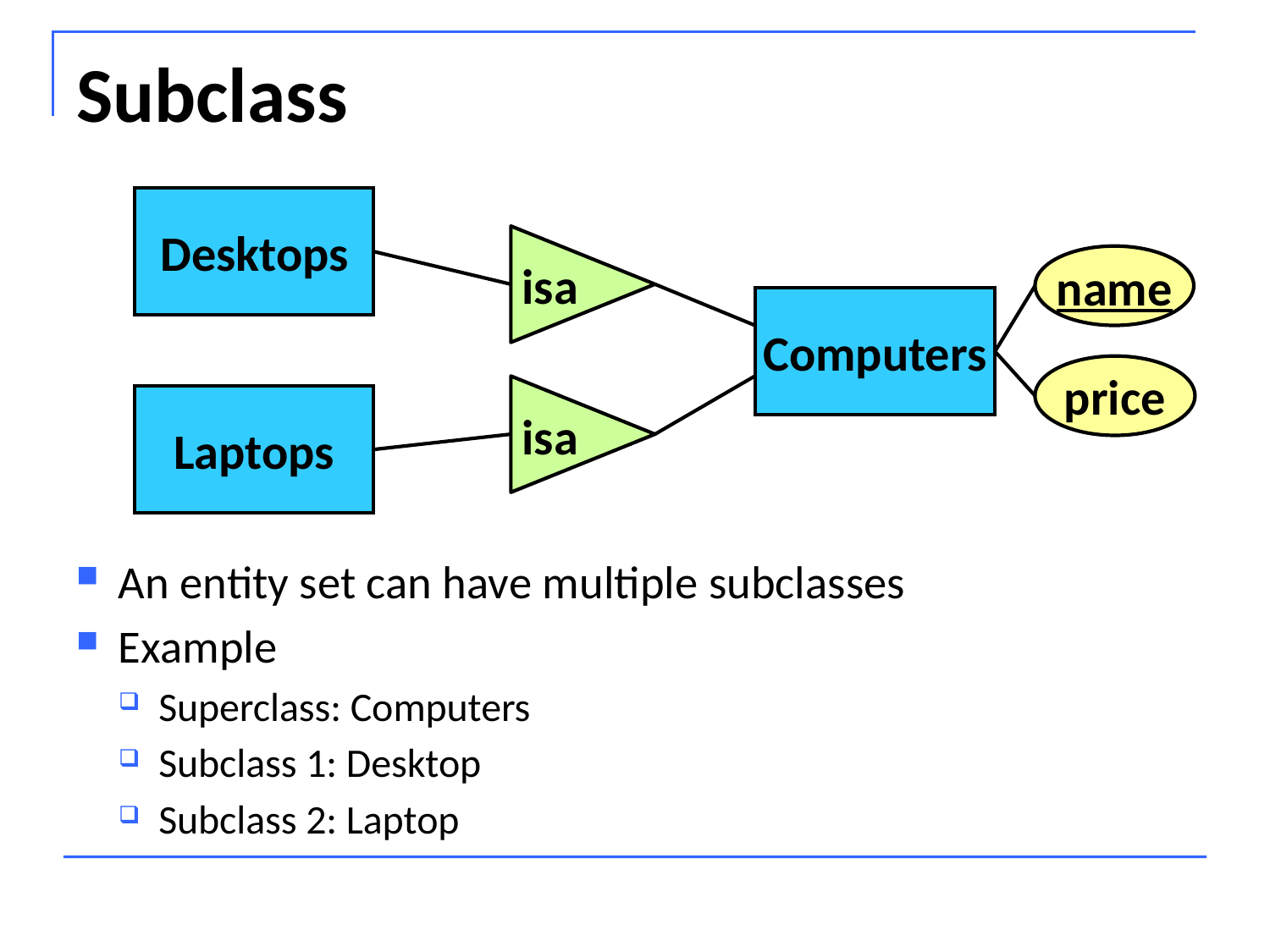

# Subclass
Desktops
 isa
name
Computers
price
 isa
Laptops
An entity set can have multiple subclasses
Example
Superclass: Computers
Subclass 1: Desktop
Subclass 2: Laptop